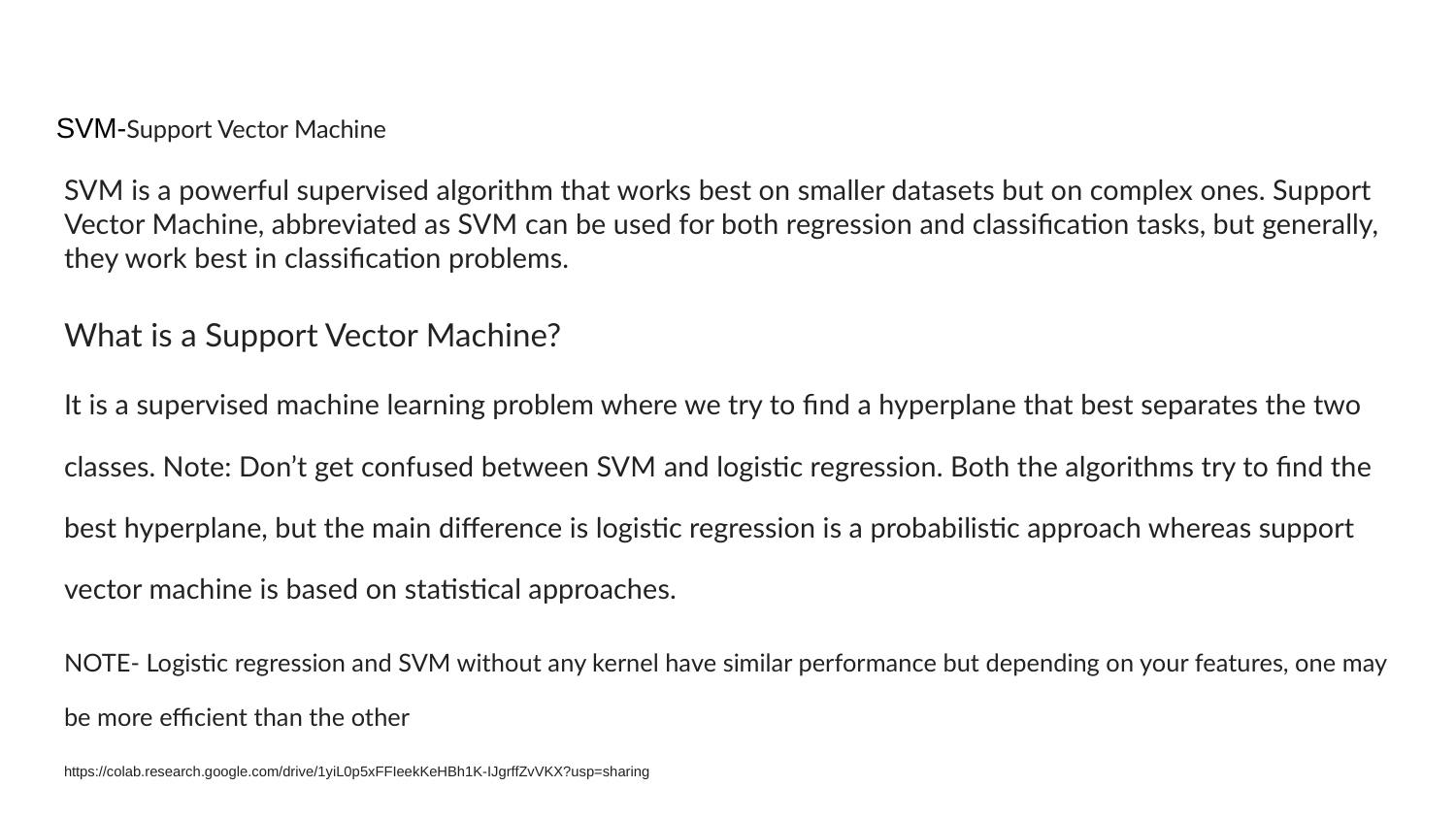

# SVM-Support Vector Machine
SVM is a powerful supervised algorithm that works best on smaller datasets but on complex ones. Support Vector Machine, abbreviated as SVM can be used for both regression and classification tasks, but generally, they work best in classification problems.

What is a Support Vector Machine?
It is a supervised machine learning problem where we try to find a hyperplane that best separates the two classes. Note: Don’t get confused between SVM and logistic regression. Both the algorithms try to find the best hyperplane, but the main difference is logistic regression is a probabilistic approach whereas support vector machine is based on statistical approaches.
NOTE- Logistic regression and SVM without any kernel have similar performance but depending on your features, one may be more efficient than the other
https://colab.research.google.com/drive/1yiL0p5xFFIeekKeHBh1K-IJgrffZvVKX?usp=sharing